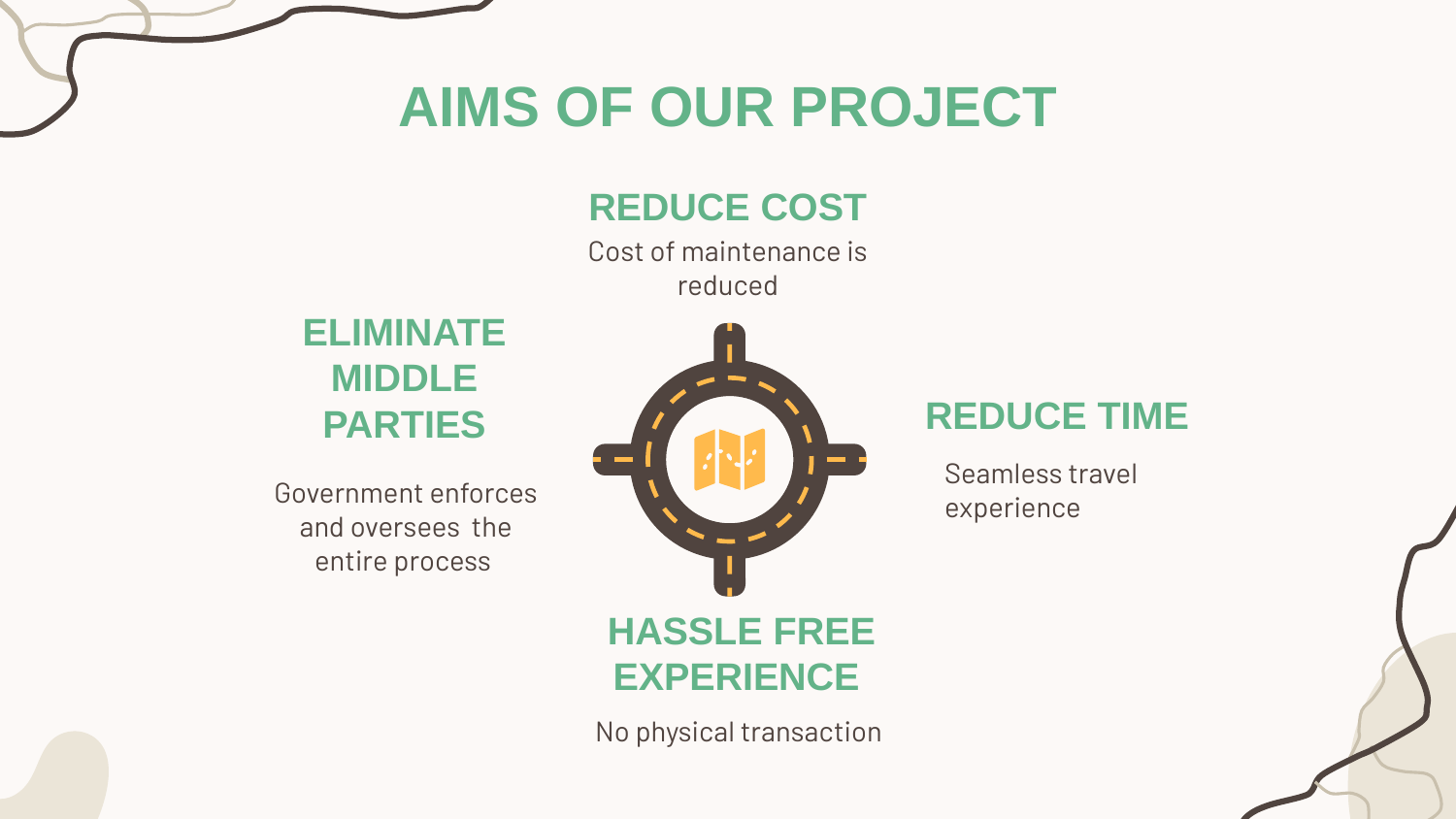

# AIMS OF OUR PROJECT
REDUCE COST
Cost of maintenance is reduced

REDUCE TIME
ELIMINATE MIDDLE PARTIES

Seamless travel experience
Government enforces and oversees  the entire process
HASSLE FREE EXPERIENCE
No physical transaction